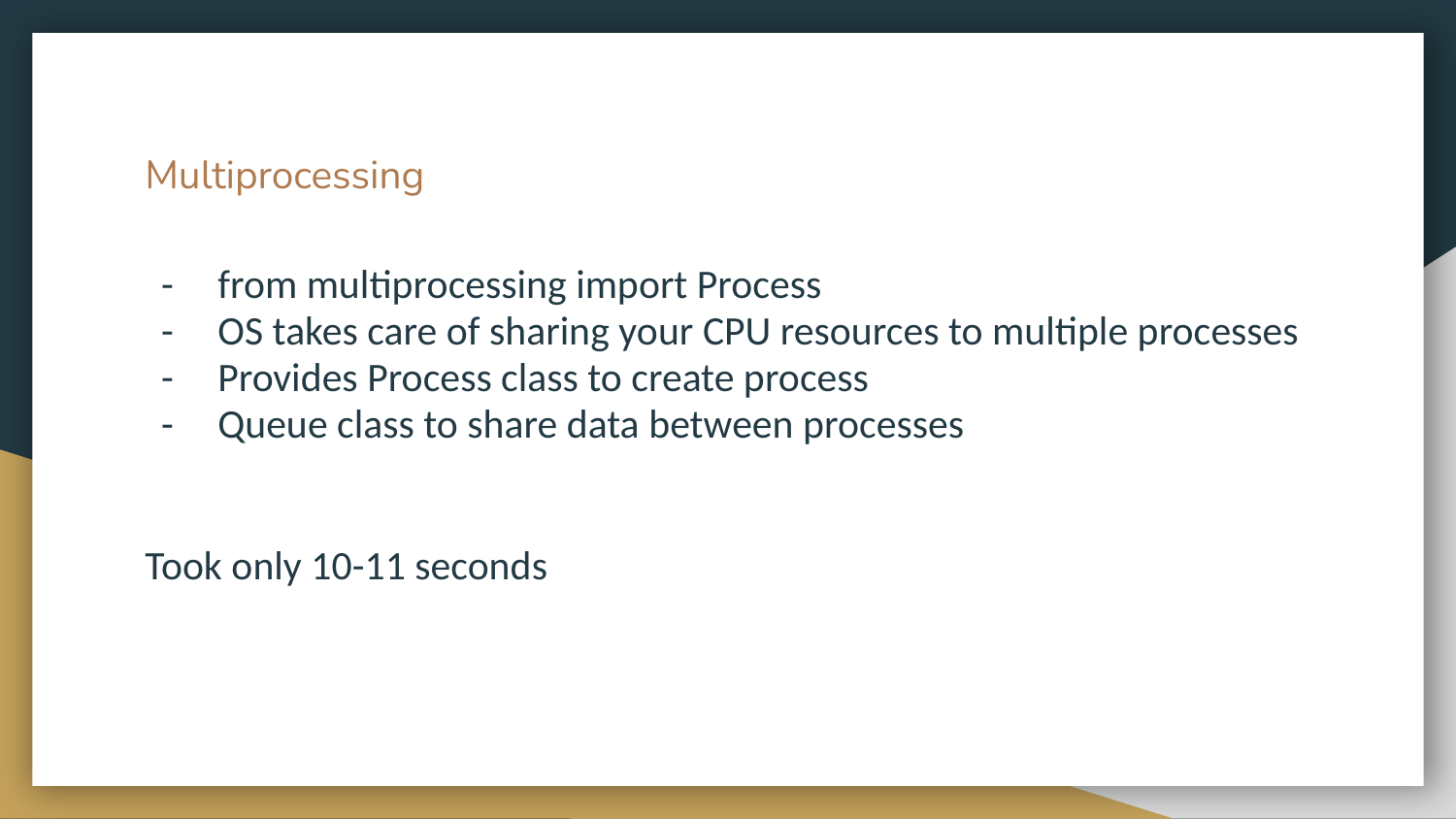

# Multiprocessing
from multiprocessing import Process
OS takes care of sharing your CPU resources to multiple processes
Provides Process class to create process
Queue class to share data between processes

Took only 10-11 seconds